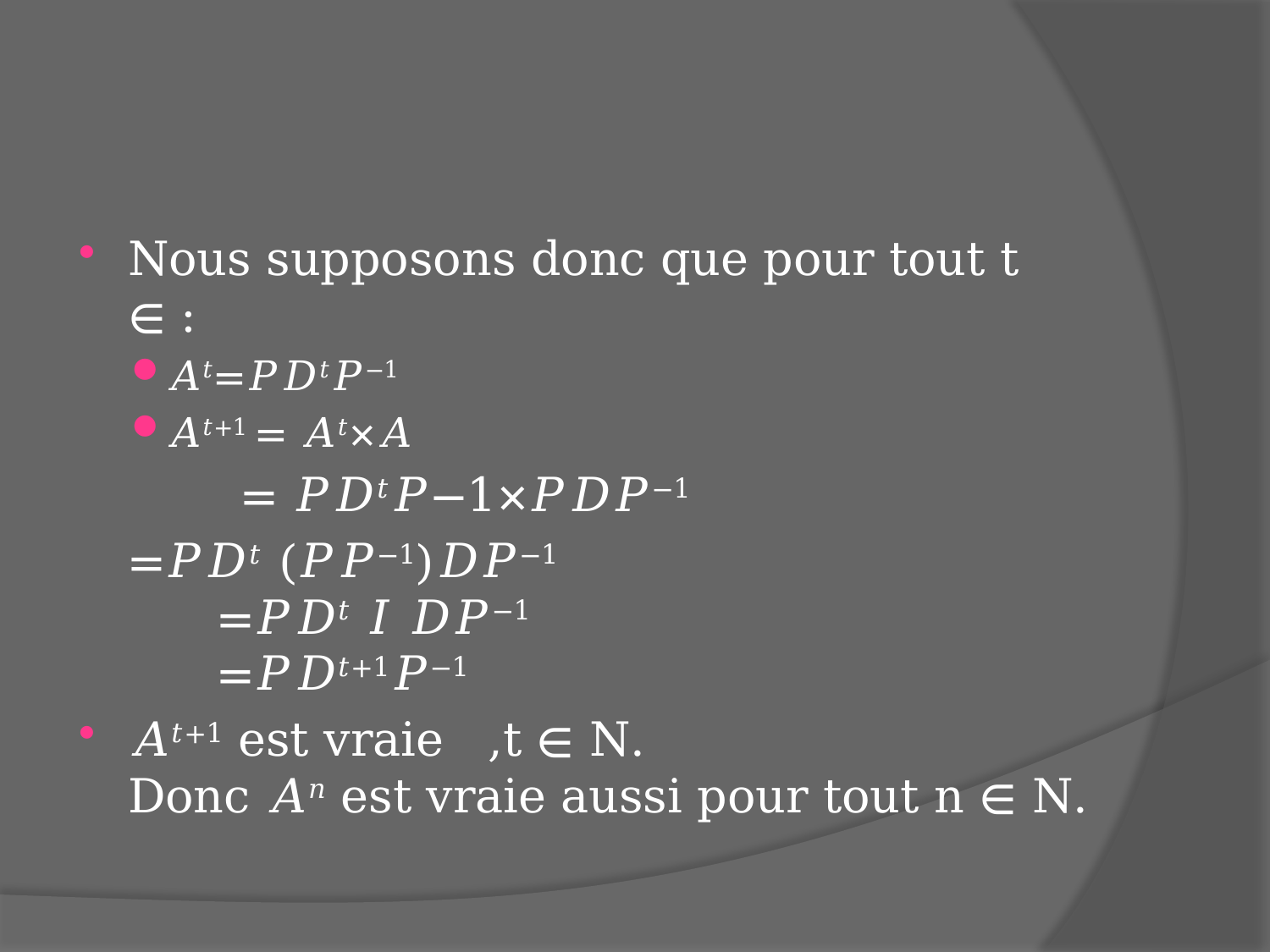

#
Nous supposons donc que pour tout t ∈ :
𝐴𝑡=𝑃𝐷𝑡𝑃−1
𝐴𝑡+1 = 𝐴𝑡×𝐴
	     	= 𝑃𝐷𝑡𝑃−1×𝑃𝐷𝑃−1
		=𝑃𝐷𝑡 (𝑃𝑃−1)𝐷𝑃−1
      =𝑃𝐷𝑡 𝐼 𝐷𝑃−1
      =𝑃𝐷𝑡+1𝑃−1
𝐴𝑡+1 est vraie   ,t ∈ N.
Donc 𝐴𝑛 est vraie aussi pour tout n ∈ N.